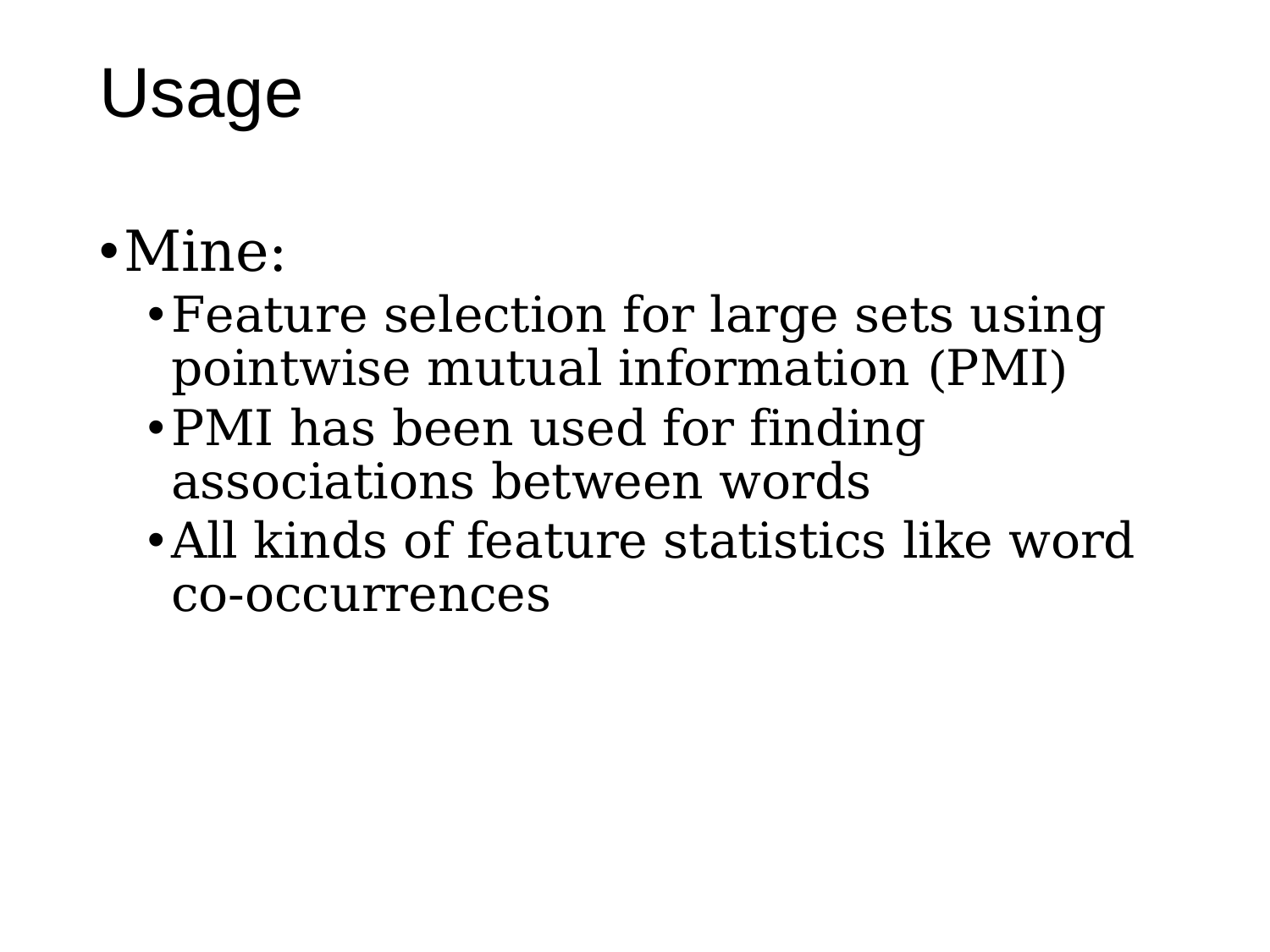

# Usage
Mine:
Feature selection for large sets using pointwise mutual information (PMI)
PMI has been used for finding associations between words
All kinds of feature statistics like word
co-occurrences